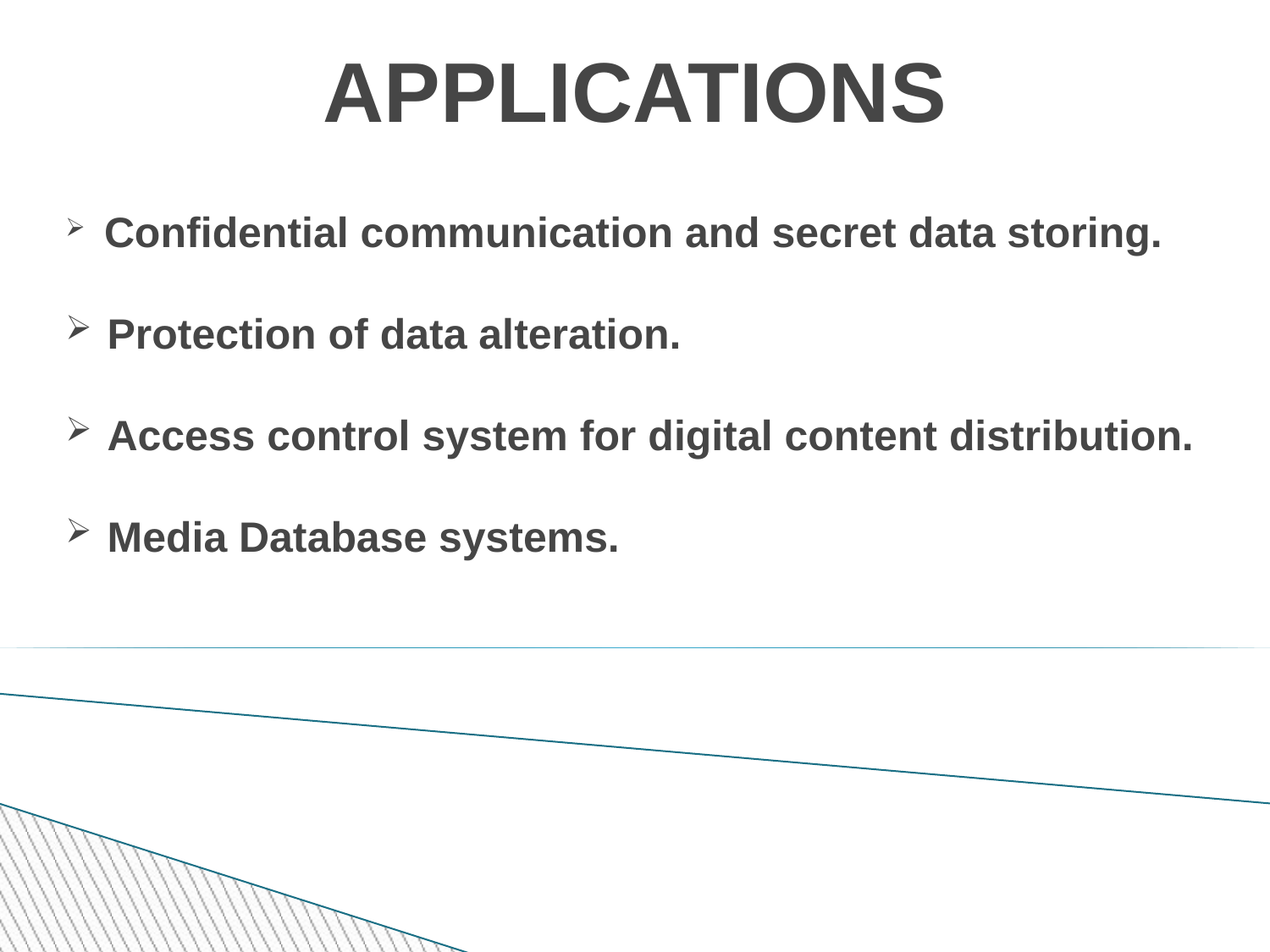

APPLICATIONS
 Confidential communication and secret data storing.
 Protection of data alteration.
 Access control system for digital content distribution.
 Media Database systems.